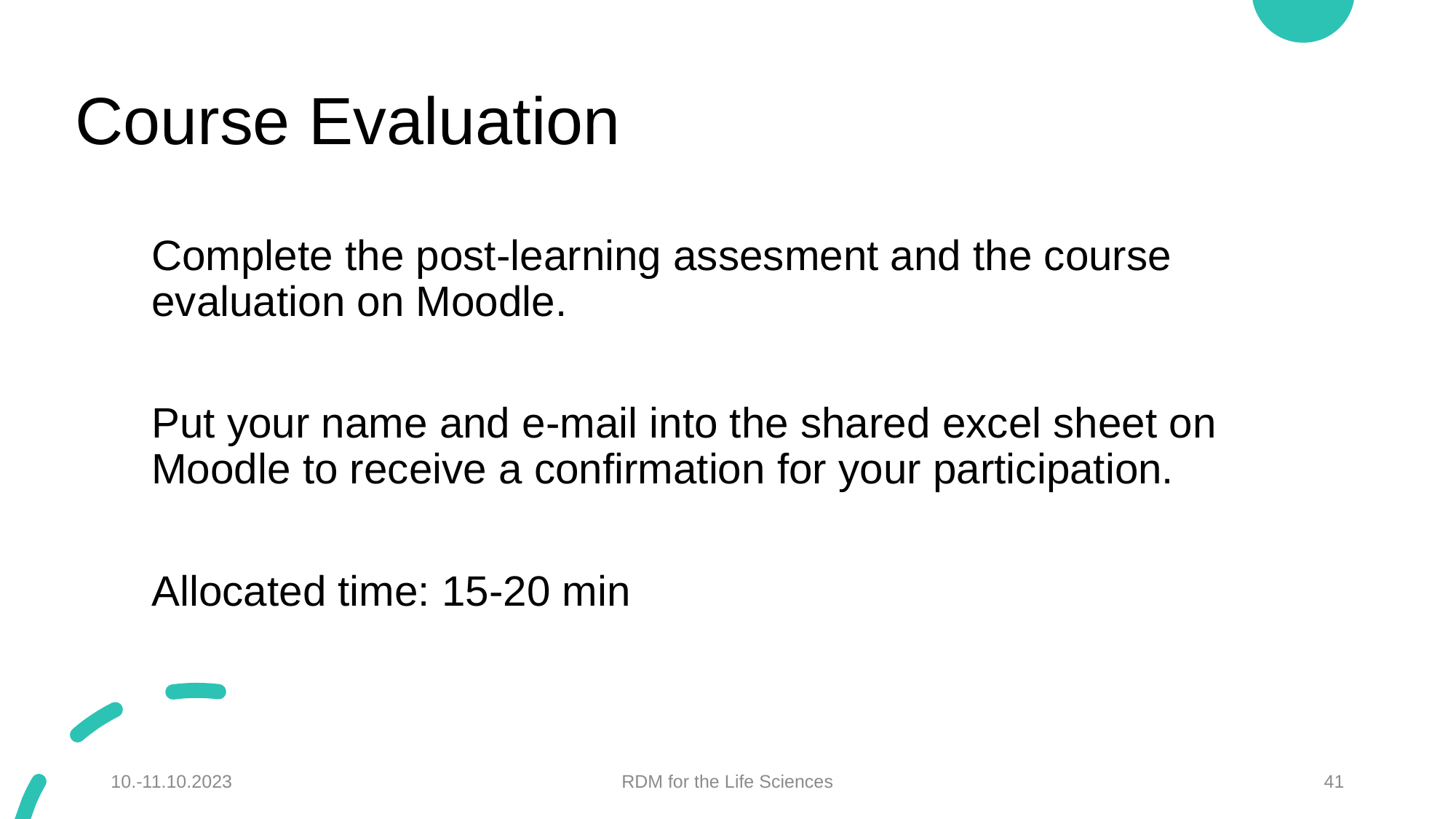

# Course Evaluation
Complete the post-learning assesment and the course evaluation on Moodle.

Put your name and e-mail into the shared excel sheet on Moodle to receive a confirmation for your participation.

Allocated time: 15-20 min
10.-11.10.2023
RDM for the Life Sciences
41